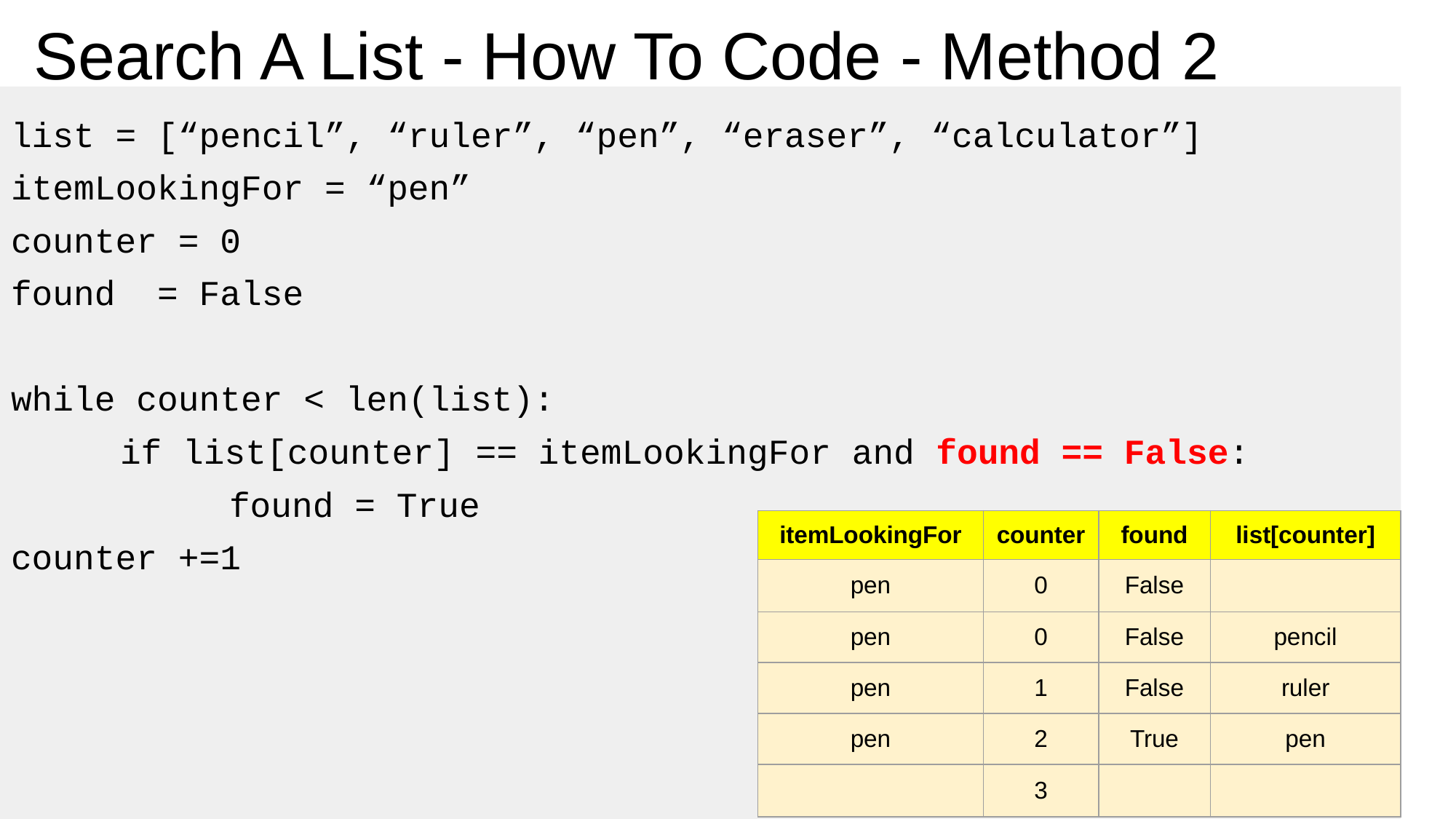

# Search A List - How To Code - Method 2
list = [“pencil”, “ruler”, “pen”, “eraser”, “calculator”]
itemLookingFor = “pen”
counter = 0
found  = False

while counter < len(list):
	if list[counter] == itemLookingFor and found == False:
		found = True
counter +=1

| itemLookingFor | counter | found | list[counter] |
| --- | --- | --- | --- |
| pen | 0 | False |  |
| pen | 0 | False | pencil |
| pen | 1 | False | ruler |
| pen | 2 | True | pen |
|  | 3 |  |  |